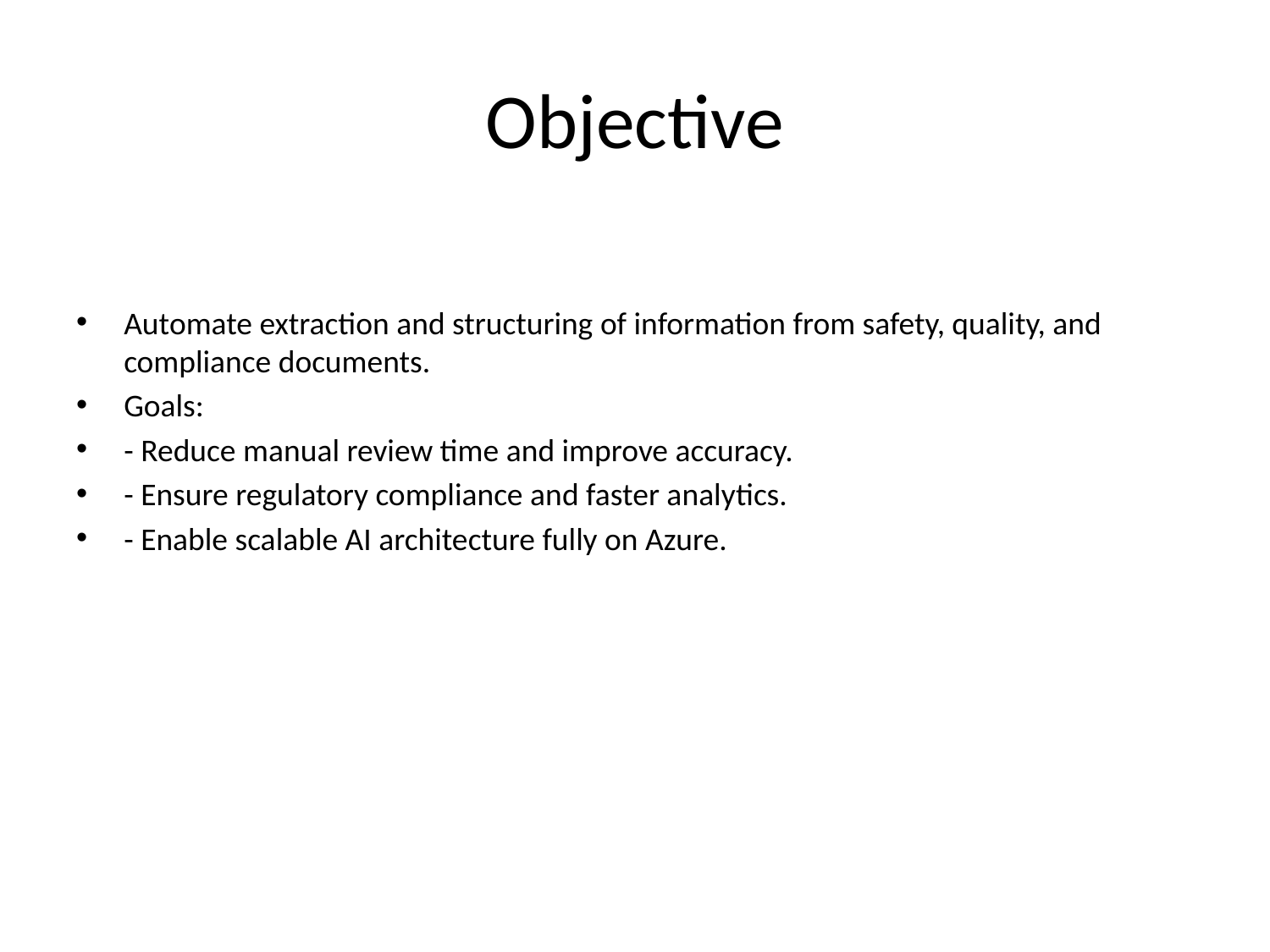

# Objective

Automate extraction and structuring of information from safety, quality, and compliance documents.
Goals:
- Reduce manual review time and improve accuracy.
- Ensure regulatory compliance and faster analytics.
- Enable scalable AI architecture fully on Azure.